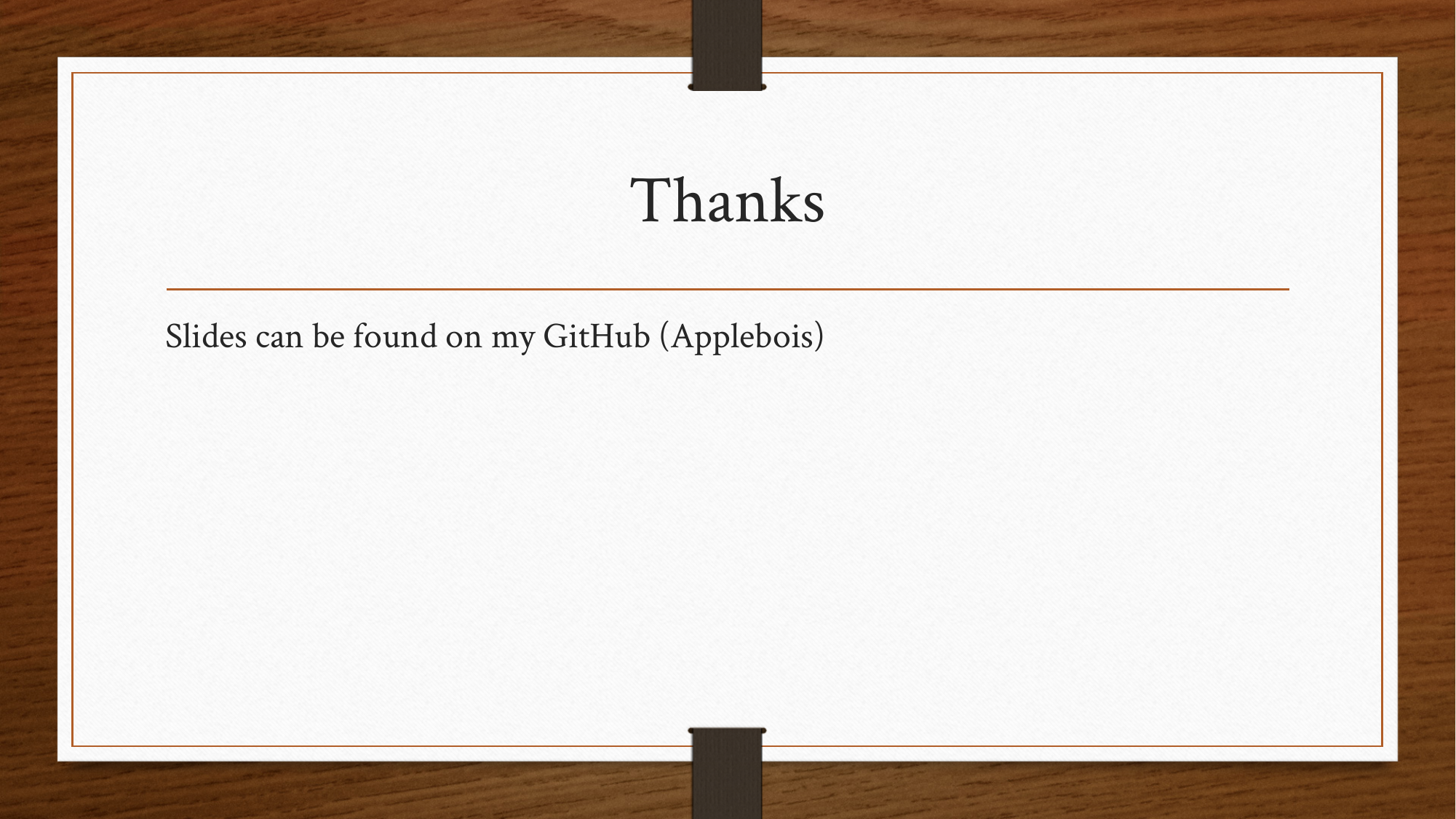

# Thanks
Slides can be found on my GitHub (Applebois)